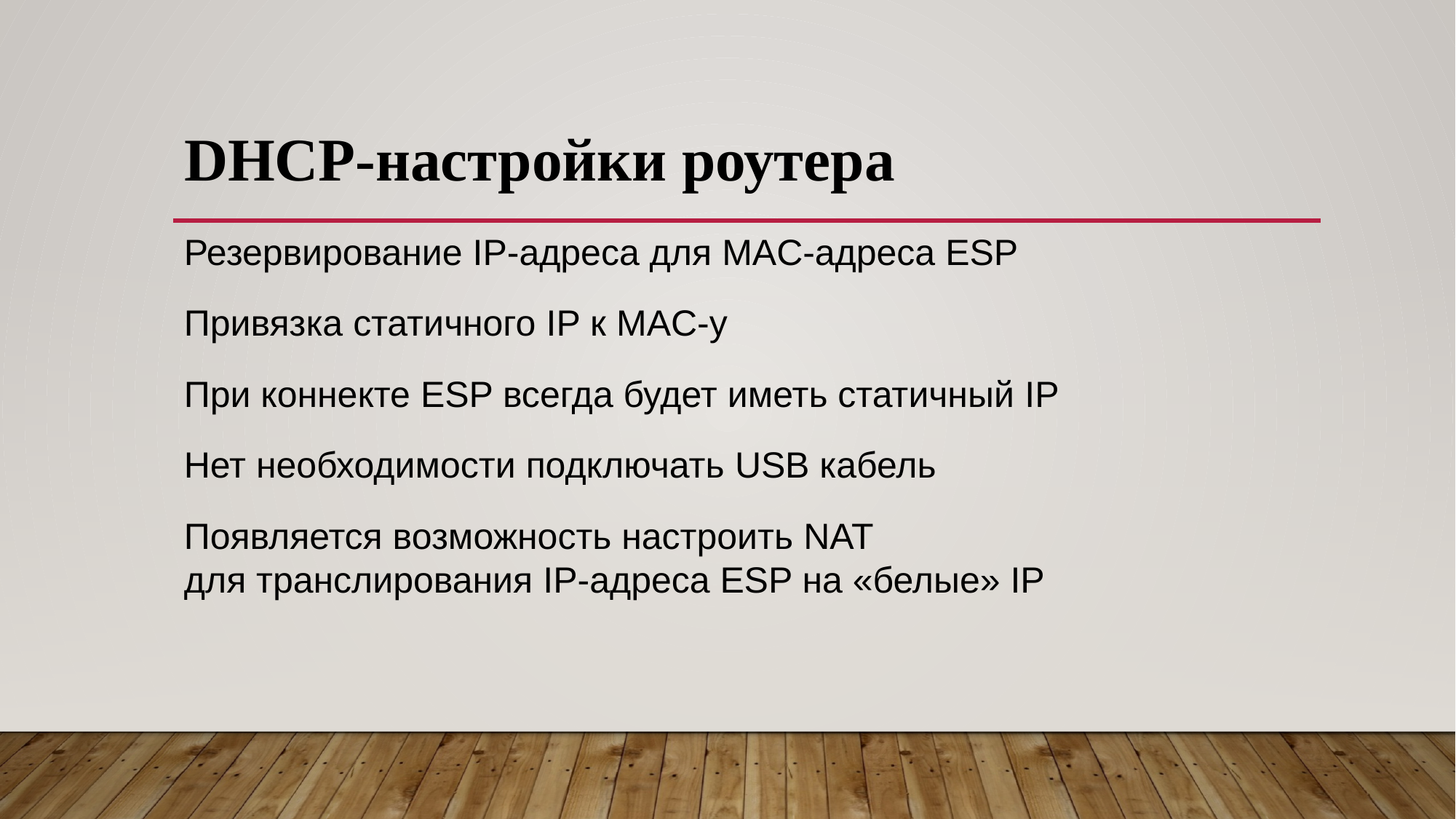

# DHCP-настройки роутера

Резервирование IP-адреса для MAC-адреса ESP
Привязка статичного IP к MAC-у
При коннекте ESP всегда будет иметь статичный IP
Нет необходимости подключать USB кабель
Появляется возможность настроить NAT
для транслирования IP-адреса ESP на «белые» IP